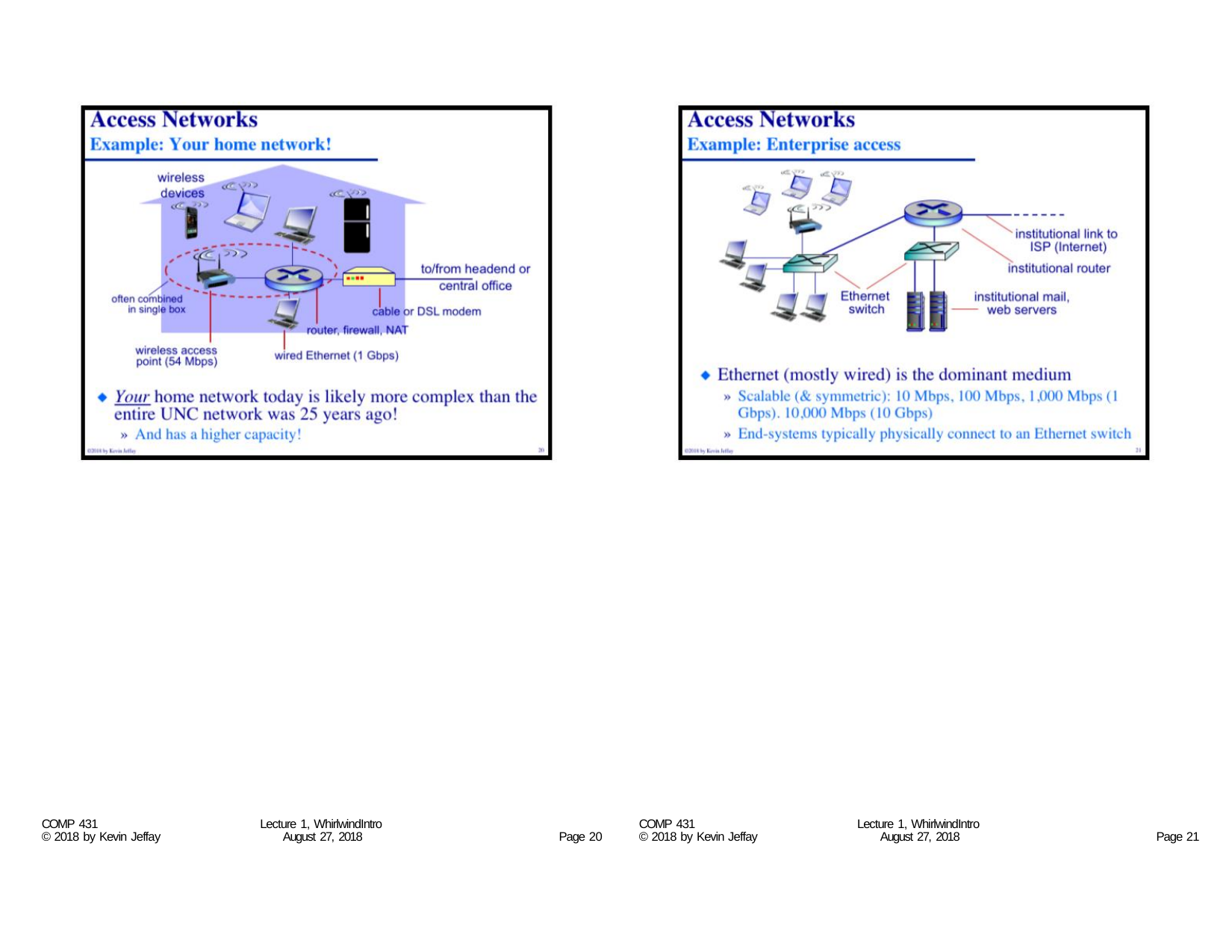

COMP 431
Lecture 1, WhirlwindIntro
August 27, 2018
COMP 431
© 2018 by Kevin Jeffay
Lecture 1, WhirlwindIntro
August 27, 2018
© 2018 by Kevin Jeffay
Page 20
Page 21